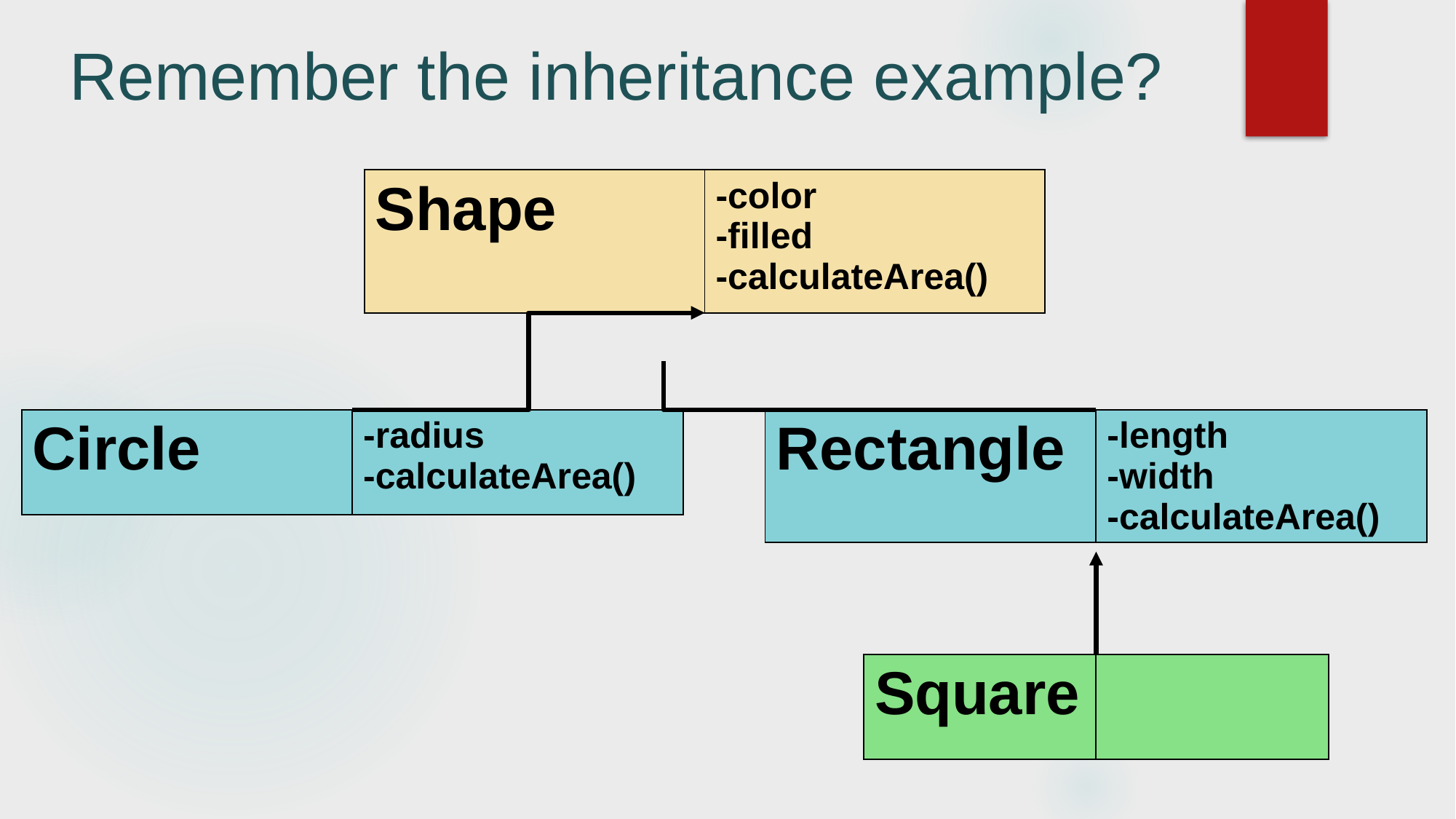

# Remember the inheritance example?
| Shape | -color -filled -calculateArea() |
| --- | --- |
| Circle | -radius -calculateArea() |
| --- | --- |
| Rectangle | -length -width -calculateArea() |
| --- | --- |
| Square |  |
| --- | --- |